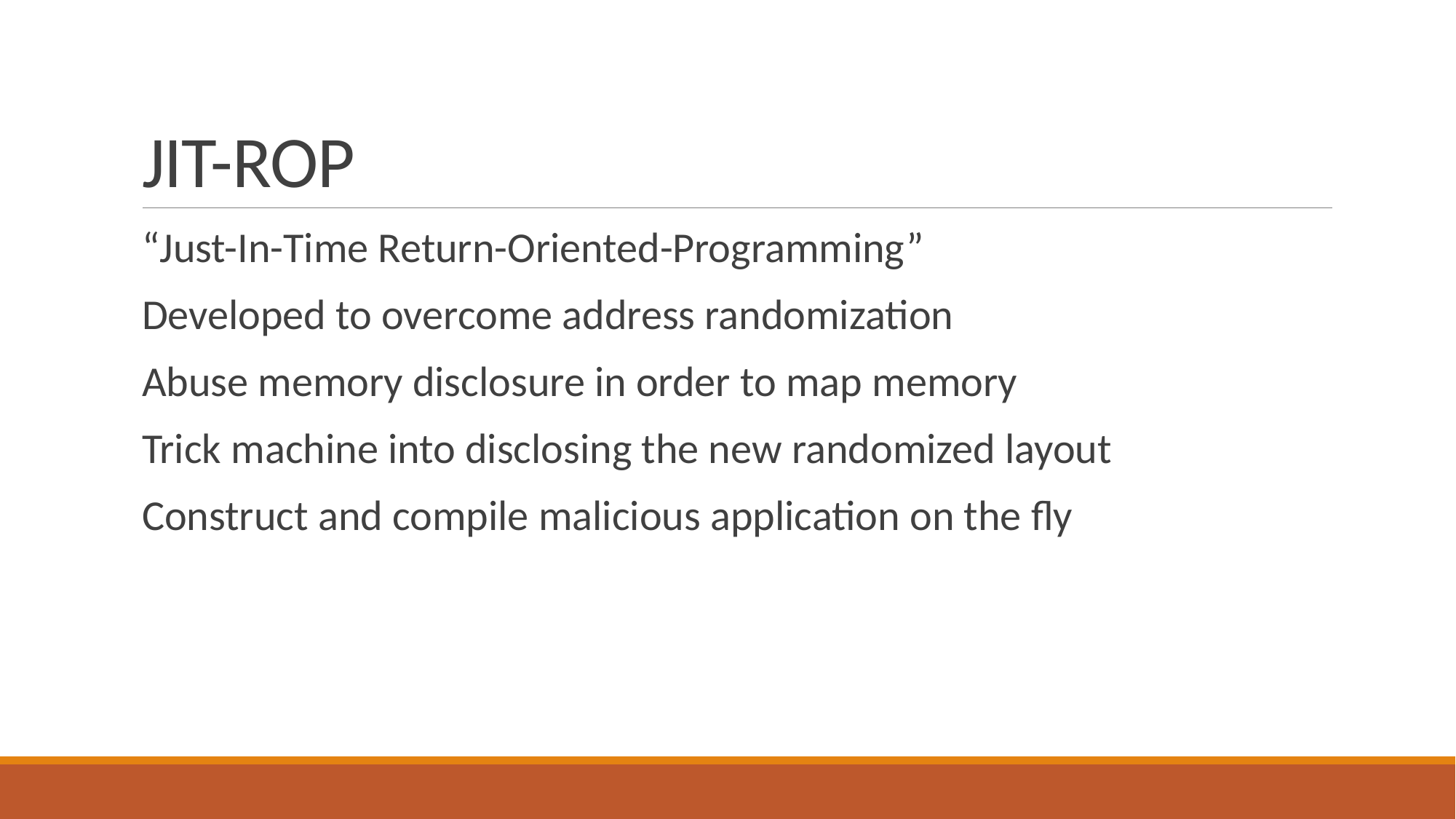

# JIT-ROP
“Just-In-Time Return-Oriented-Programming”
Developed to overcome address randomization
Abuse memory disclosure in order to map memory
Trick machine into disclosing the new randomized layout
Construct and compile malicious application on the fly